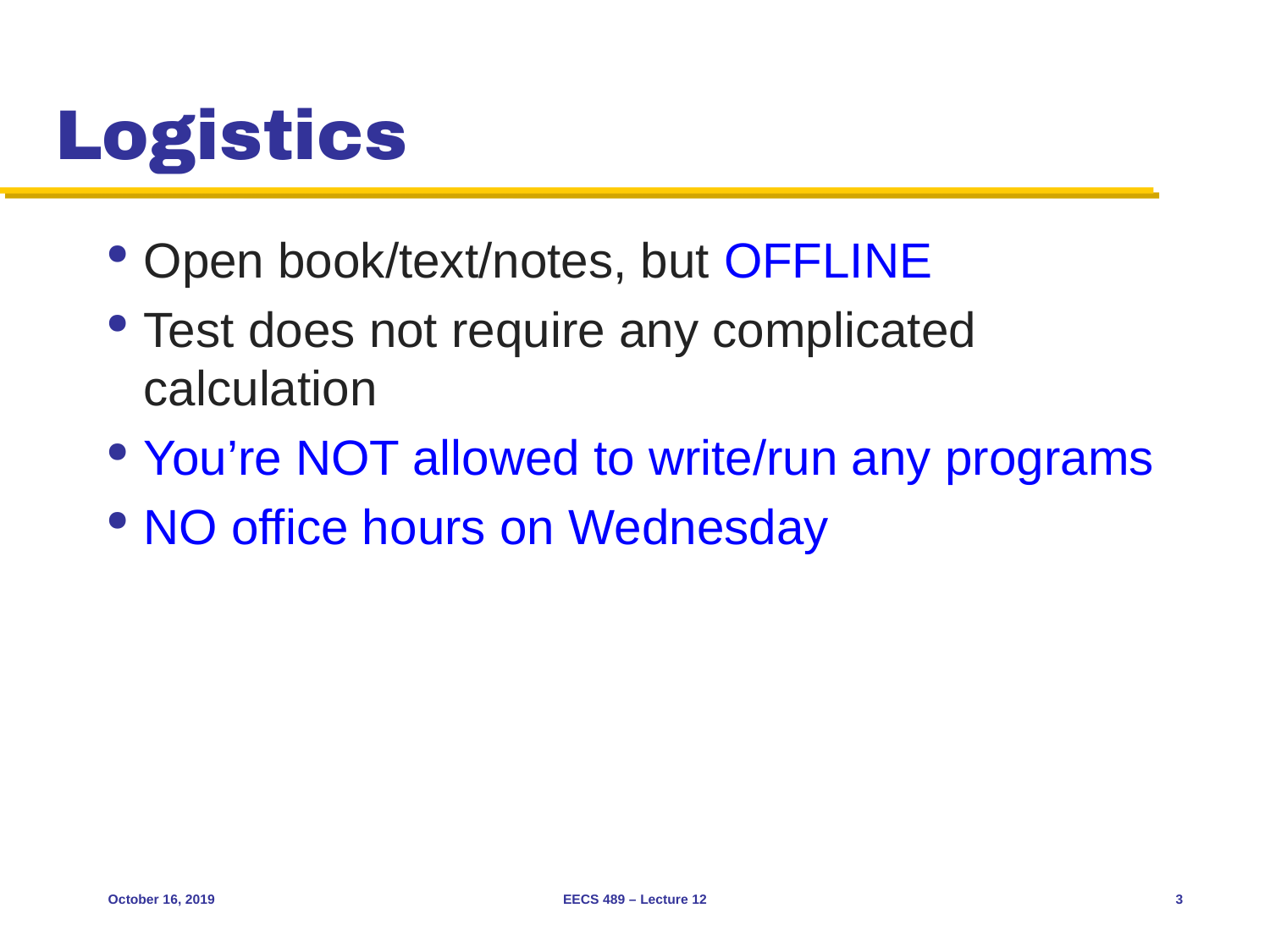

# Logistics
Open book/text/notes, but OFFLINE
Test does not require any complicated calculation
You’re NOT allowed to write/run any programs
NO office hours on Wednesday
October 16, 2019
EECS 489 – Lecture 12
3